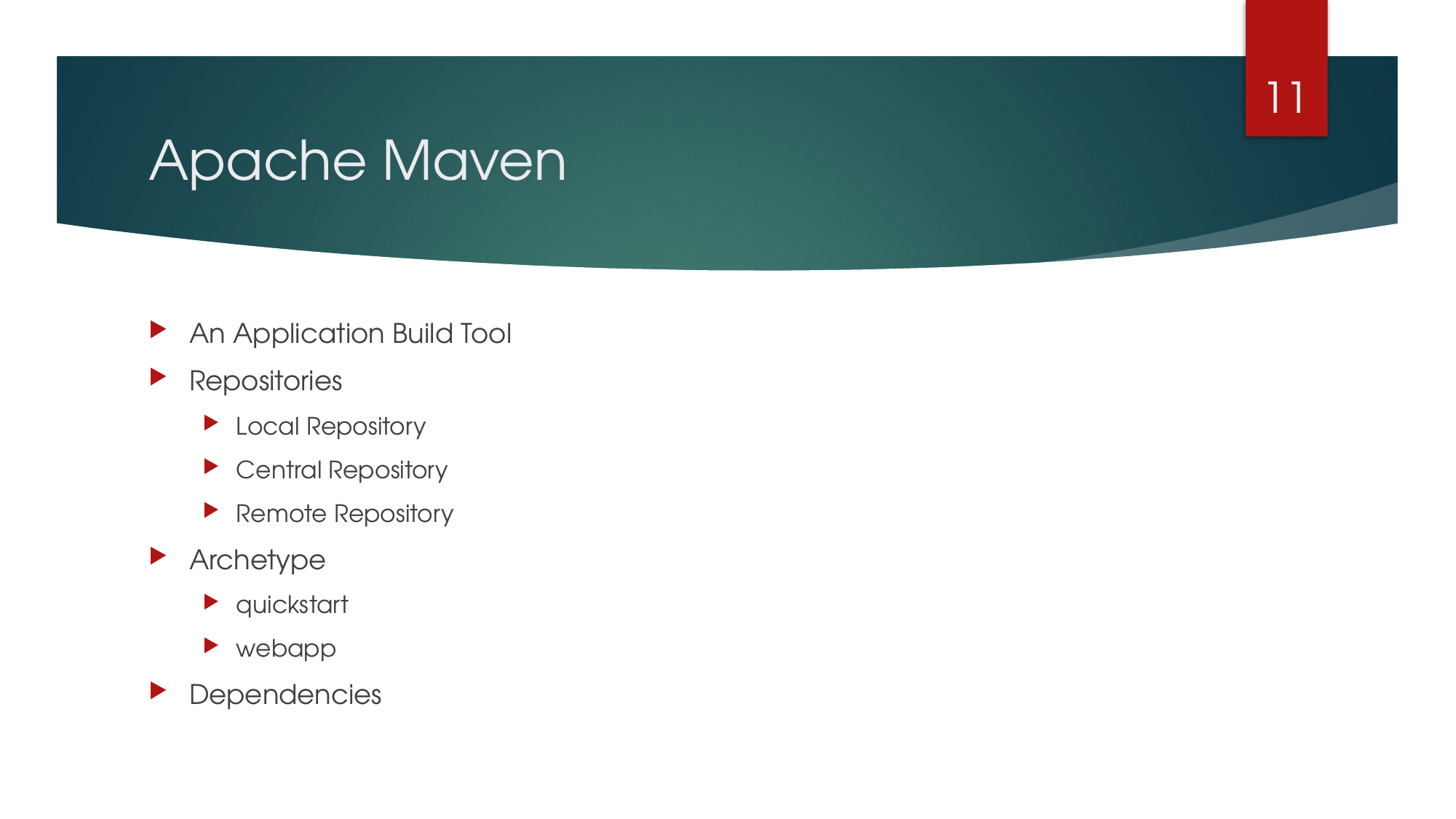

11
# Apache Maven
An Application Build Tool
Repositories
Local Repository
Central Repository
Remote Repository
Archetype
quickstart
webapp
Dependencies